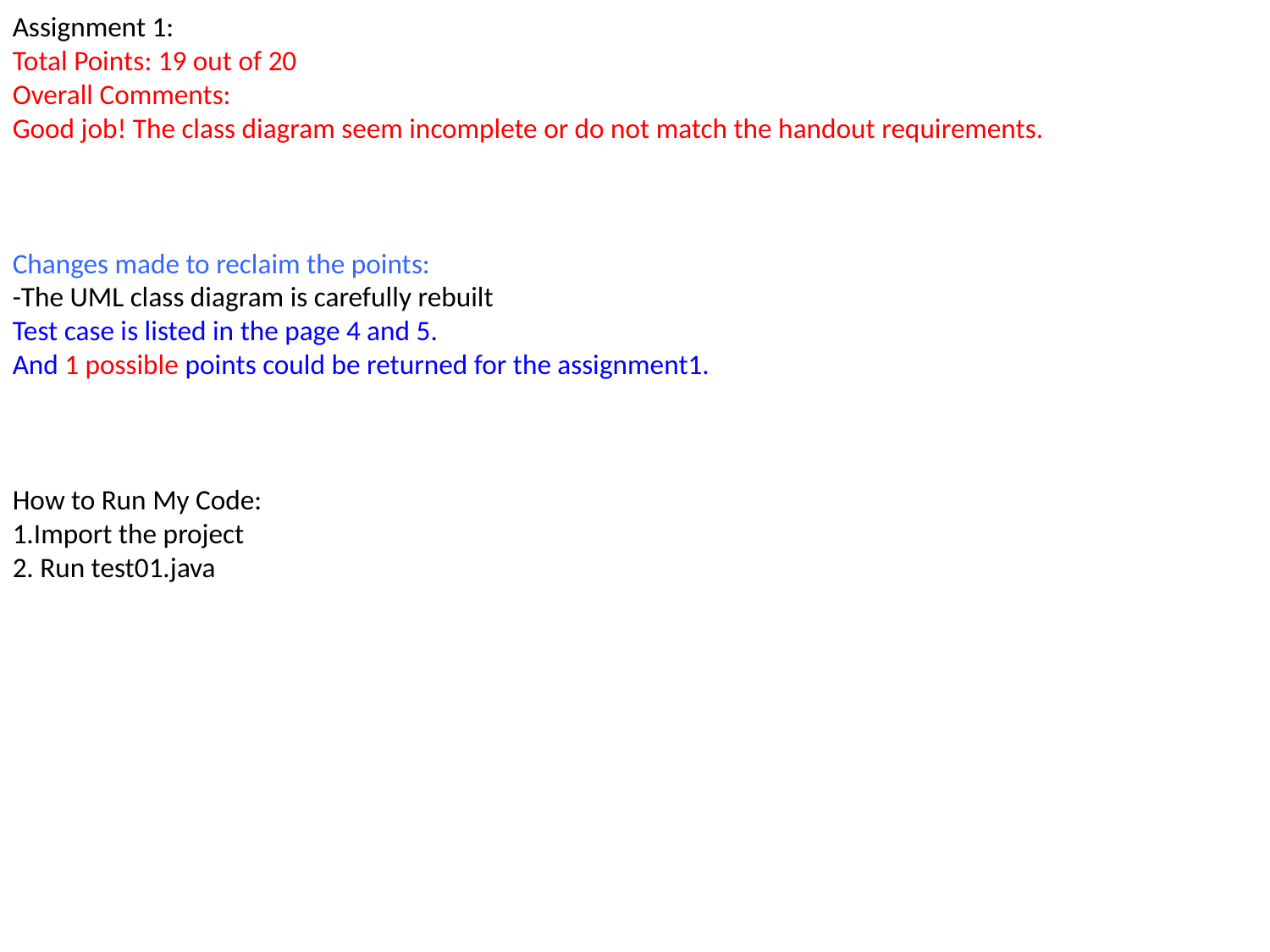

Assignment 1:
Total Points: 19 out of 20
Overall Comments:
Good job! The class diagram seem incomplete or do not match the handout requirements.

Changes made to reclaim the points:
-The UML class diagram is carefully rebuilt
Test case is listed in the page 4 and 5.
And 1 possible points could be returned for the assignment1.

How to Run My Code:
1.Import the project
2. Run test01.java